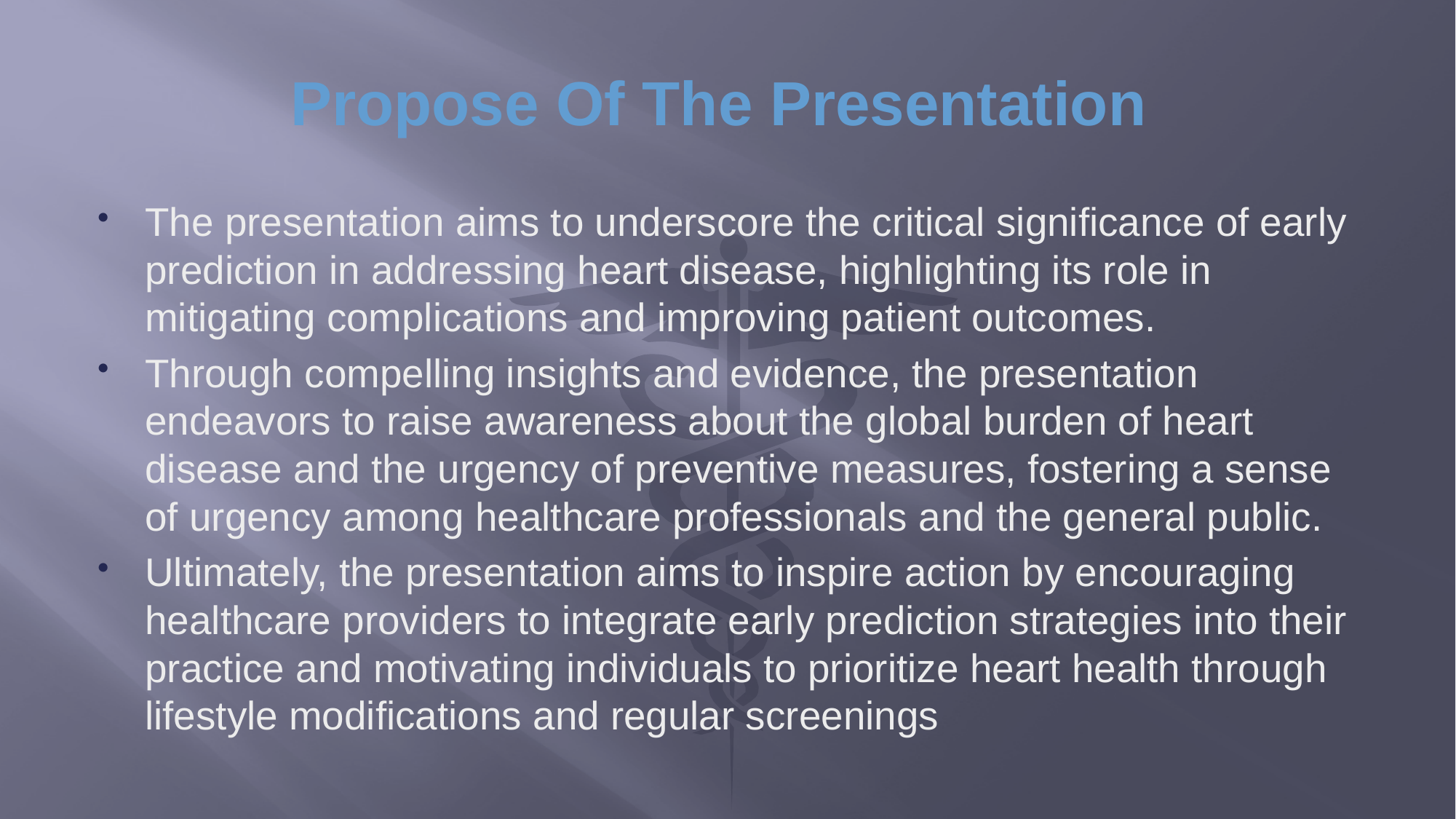

# Propose Of The Presentation
The presentation aims to underscore the critical significance of early prediction in addressing heart disease, highlighting its role in mitigating complications and improving patient outcomes.
Through compelling insights and evidence, the presentation endeavors to raise awareness about the global burden of heart disease and the urgency of preventive measures, fostering a sense of urgency among healthcare professionals and the general public.
Ultimately, the presentation aims to inspire action by encouraging healthcare providers to integrate early prediction strategies into their practice and motivating individuals to prioritize heart health through lifestyle modifications and regular screenings